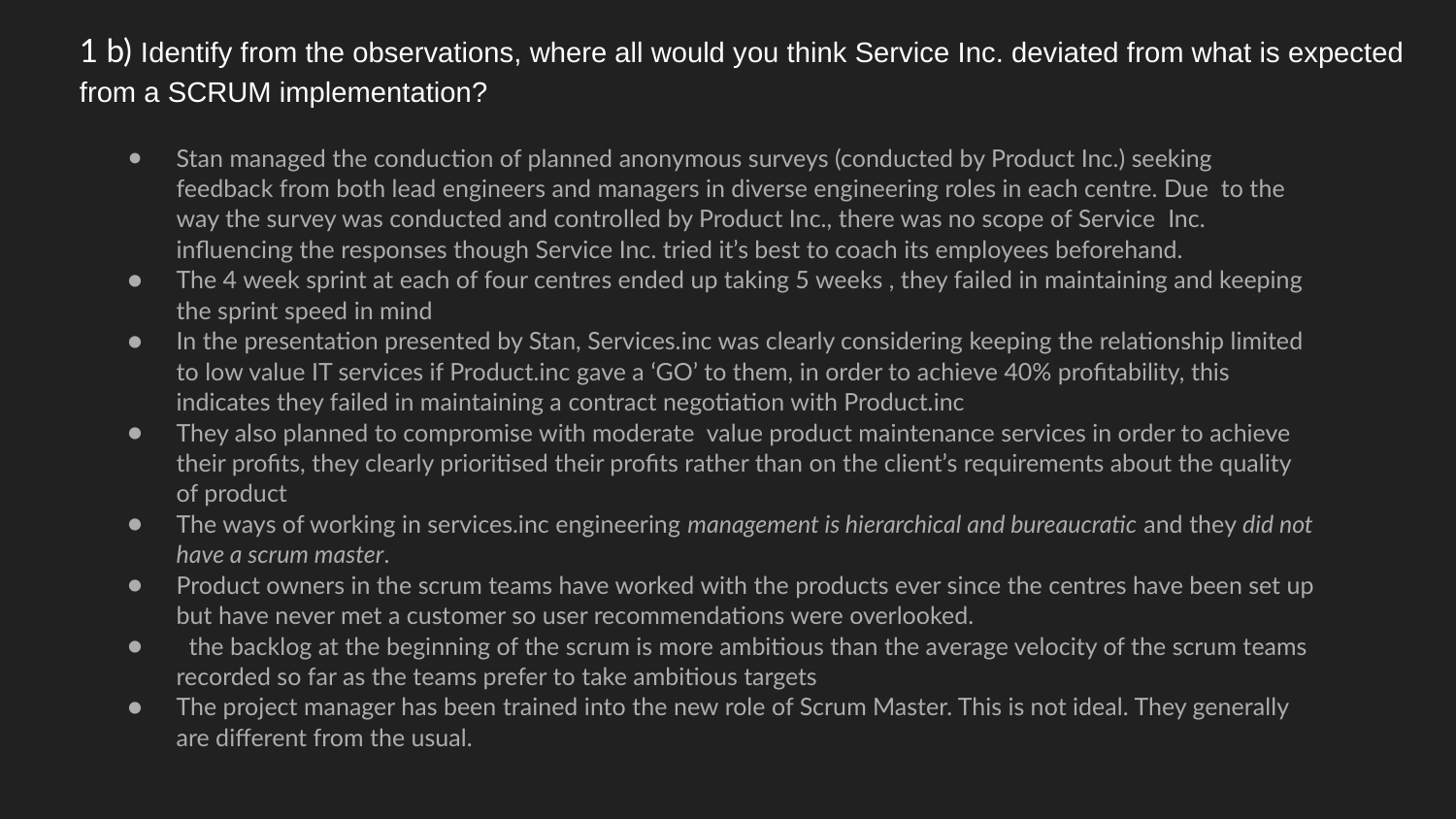

1 b) Identify from the observations, where all would you think Service Inc. deviated from what is expected from a SCRUM implementation?

#
Stan managed the conduction of planned anonymous surveys (conducted by Product Inc.) seeking  feedback from both lead engineers and managers in diverse engineering roles in each centre. Due  to the way the survey was conducted and controlled by Product Inc., there was no scope of Service  Inc. influencing the responses though Service Inc. tried it’s best to coach its employees beforehand.
The 4 week sprint at each of four centres ended up taking 5 weeks , they failed in maintaining and keeping the sprint speed in mind
In the presentation presented by Stan, Services.inc was clearly considering keeping the relationship limited to low value IT services if Product.inc gave a ‘GO’ to them, in order to achieve 40% profitability, this indicates they failed in maintaining a contract negotiation with Product.inc
They also planned to compromise with moderate  value product maintenance services in order to achieve their profits, they clearly prioritised their profits rather than on the client’s requirements about the quality of product
The ways of working in services.inc engineering management is hierarchical and bureaucratic and they did not have a scrum master.
Product owners in the scrum teams have worked with the products ever since the centres have been set up but have never met a customer so user recommendations were overlooked.
  the backlog at the beginning of the scrum is more ambitious than the average velocity of the scrum teams recorded so far as the teams prefer to take ambitious targets
The project manager has been trained into the new role of Scrum Master. This is not ideal. They generally are different from the usual.